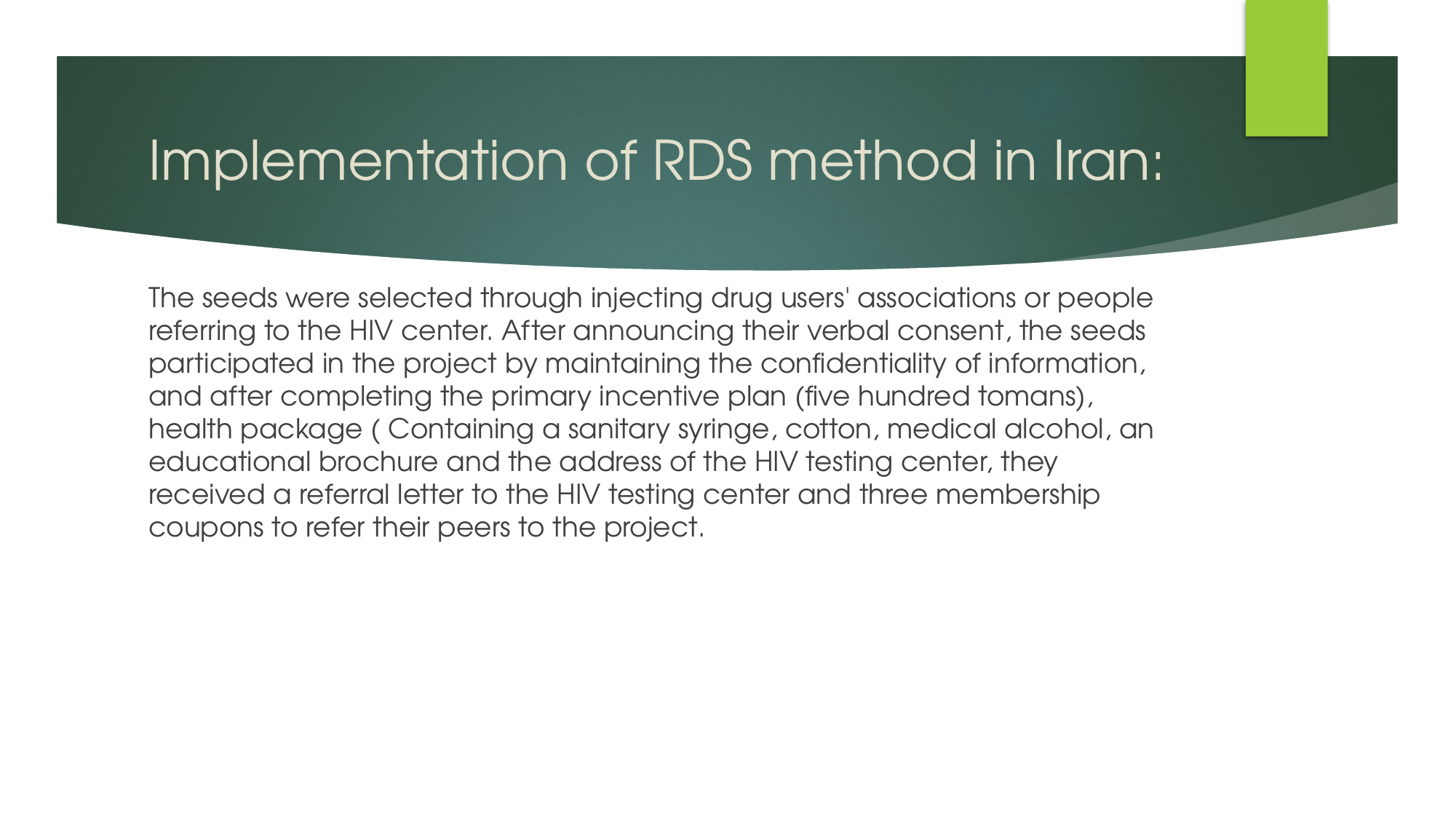

# Implementation of RDS method in Iran:
The seeds were selected through injecting drug users' associations or people referring to the HIV center. After announcing their verbal consent, the seeds participated in the project by maintaining the confidentiality of information, and after completing the primary incentive plan (five hundred tomans), health package ( Containing a sanitary syringe, cotton, medical alcohol, an educational brochure and the address of the HIV testing center, they received a referral letter to the HIV testing center and three membership coupons to refer their peers to the project.